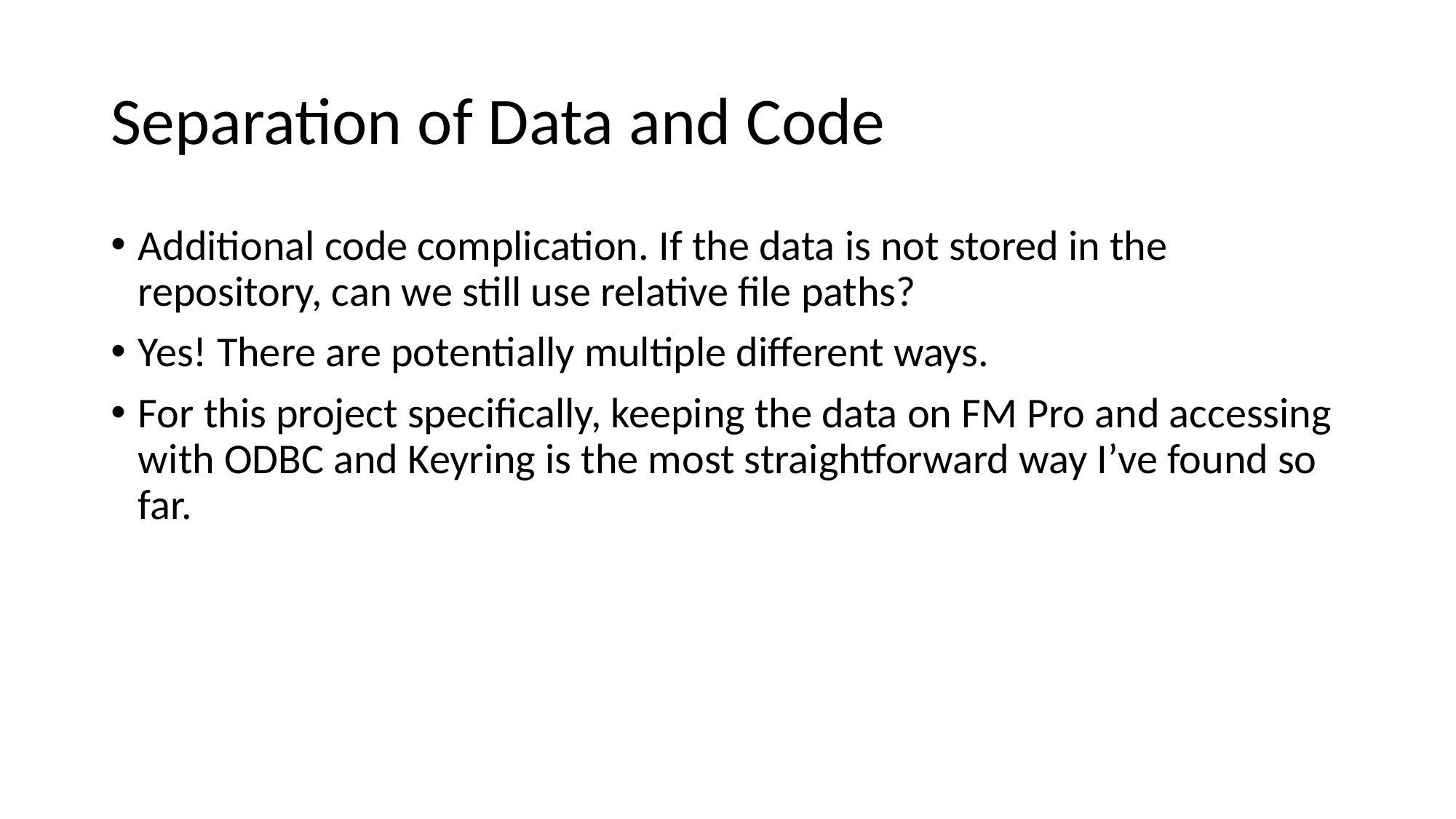

# Separation of Data and Code
Additional code complication. If the data is not stored in the repository, can we still use relative file paths?
Yes! There are potentially multiple different ways.
For this project specifically, keeping the data on FM Pro and accessing with ODBC and Keyring is the most straightforward way I’ve found so far.